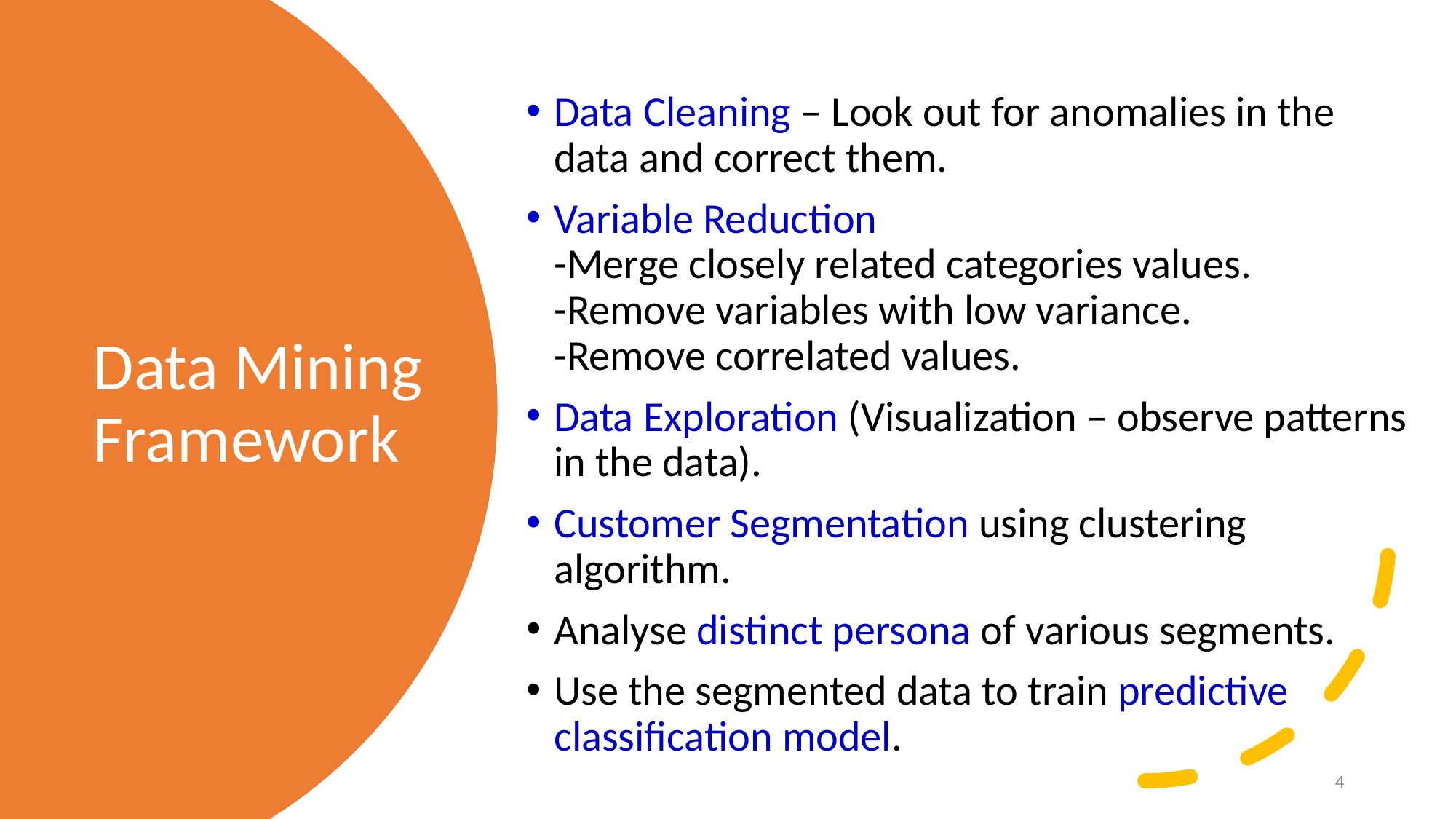

Data Cleaning – Look out for anomalies in the data and correct them.
Variable Reduction
-Merge closely related categories values.
-Remove variables with low variance.
-Remove correlated values.
Data Exploration (Visualization – observe patterns in the data).
Customer Segmentation using clustering algorithm.
Analyse distinct persona of various segments.
Use the segmented data to train predictive classification model.
# Data Mining Framework

4